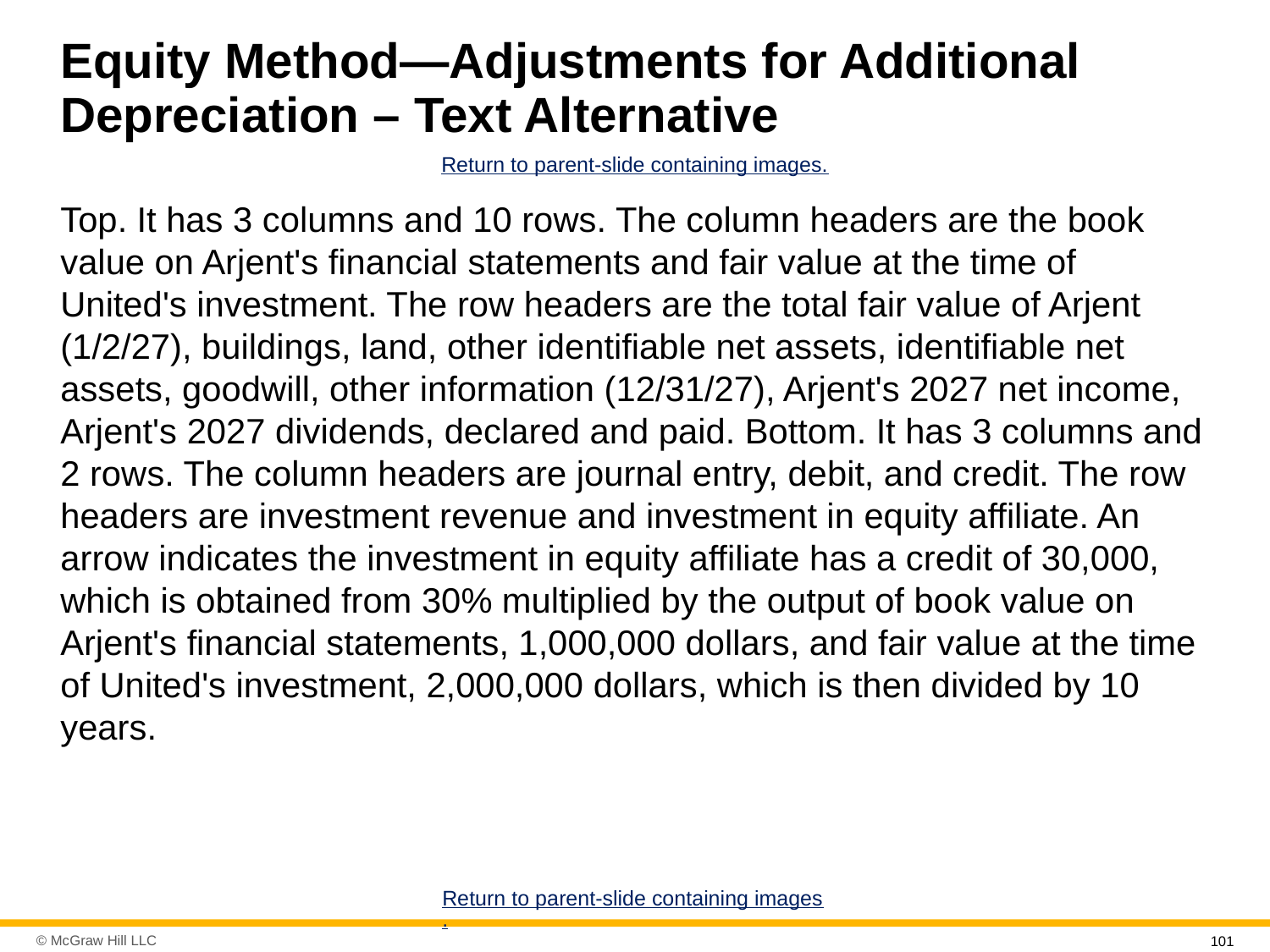

# Equity Method—Adjustments for Additional Depreciation – Text Alternative
Return to parent-slide containing images.
Top. It has 3 columns and 10 rows. The column headers are the book value on Arjent's financial statements and fair value at the time of United's investment. The row headers are the total fair value of Arjent (1/2/27), buildings, land, other identifiable net assets, identifiable net assets, goodwill, other information (12/31/27), Arjent's 2027 net income, Arjent's 2027 dividends, declared and paid. Bottom. It has 3 columns and 2 rows. The column headers are journal entry, debit, and credit. The row headers are investment revenue and investment in equity affiliate. An arrow indicates the investment in equity affiliate has a credit of 30,000, which is obtained from 30% multiplied by the output of book value on Arjent's financial statements, 1,000,000 dollars, and fair value at the time of United's investment, 2,000,000 dollars, which is then divided by 10 years.
Return to parent-slide containing images.
101